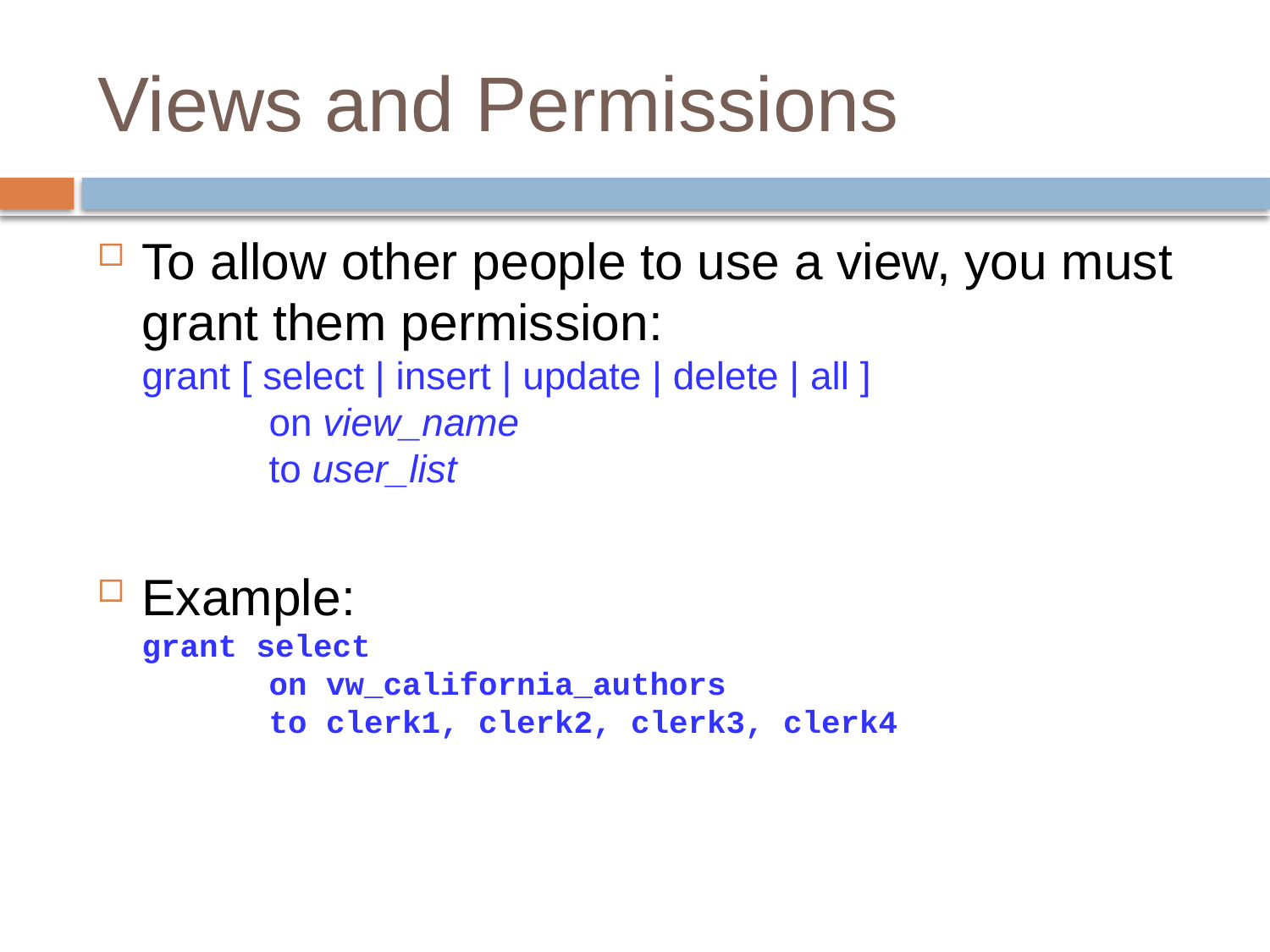

# Views and Permissions
To allow other people to use a view, you must grant them permission:
	grant [ select | insert | update | delete | all ]
		on view_name
		to user_list

Example:
	grant select
		on vw_california_authors
		to clerk1, clerk2, clerk3, clerk4